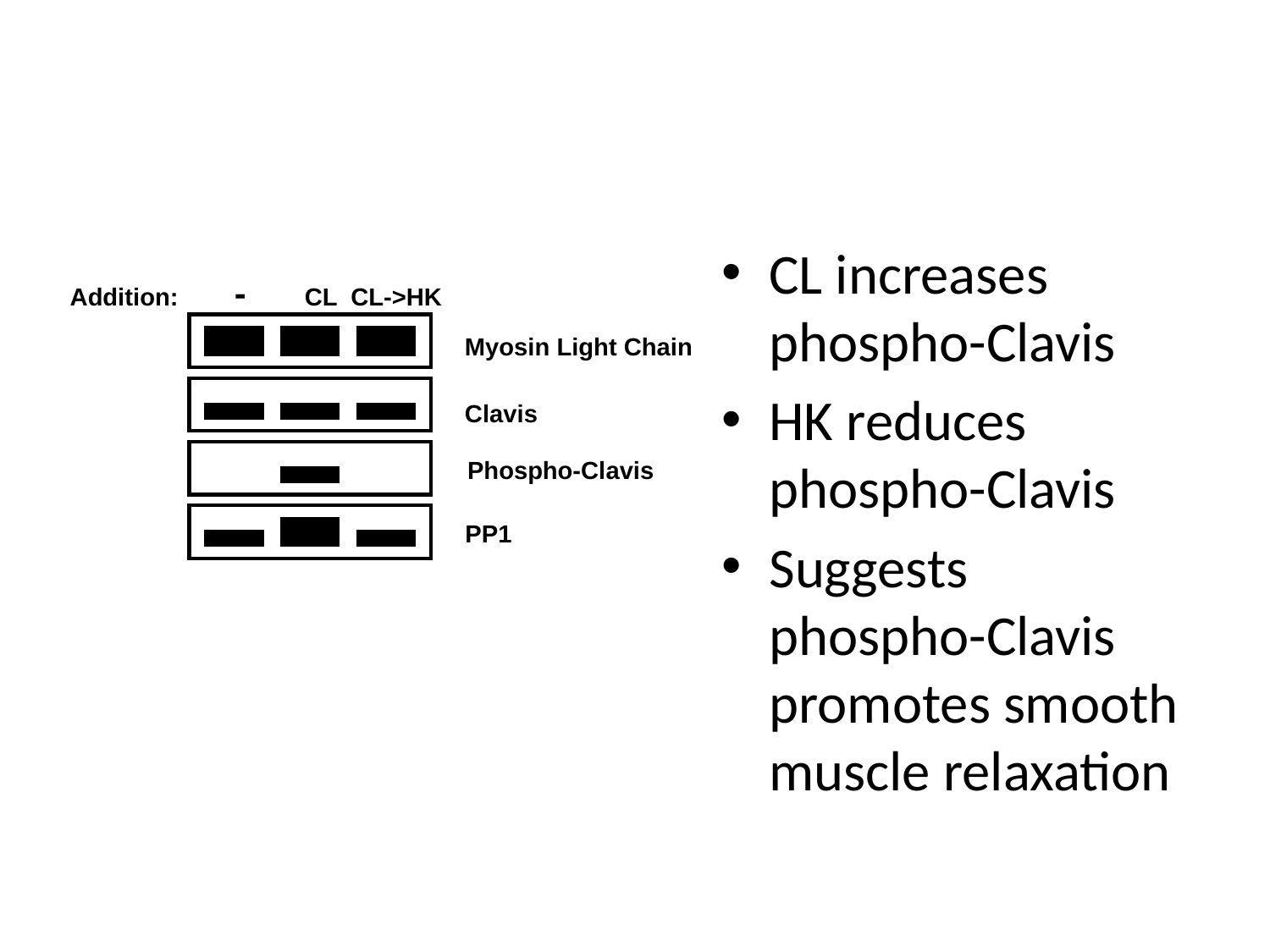

#
CL increases phospho-Clavis
HK reduces phospho-Clavis
Suggests phospho-Clavis promotes smooth muscle relaxation

Addition:        -      CL  CL->HK

Myosin Light Chain

Clavis

Phospho-Clavis

PP1